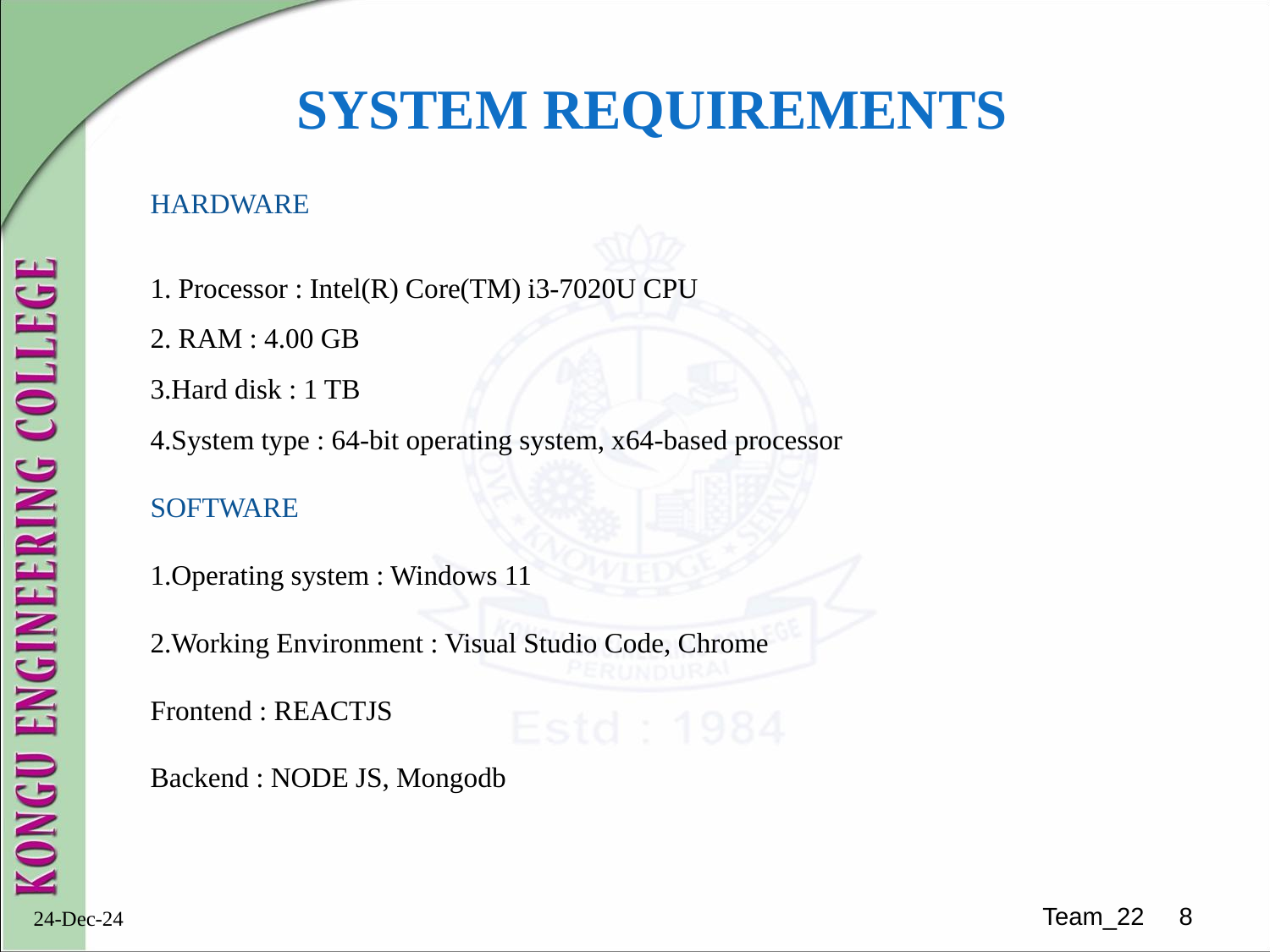

# SYSTEM REQUIREMENTS
HARDWARE

1. Processor : Intel(R) Core(TM) i3-7020U CPU
2. RAM : 4.00 GB
3.Hard disk : 1 TB
4.System type : 64-bit operating system, x64-based processor

SOFTWARE

1.Operating system : Windows 11

2.Working Environment : Visual Studio Code, Chrome

Frontend : REACTJS

Backend : NODE JS, Mongodb
Team_22     8
24-Dec-24